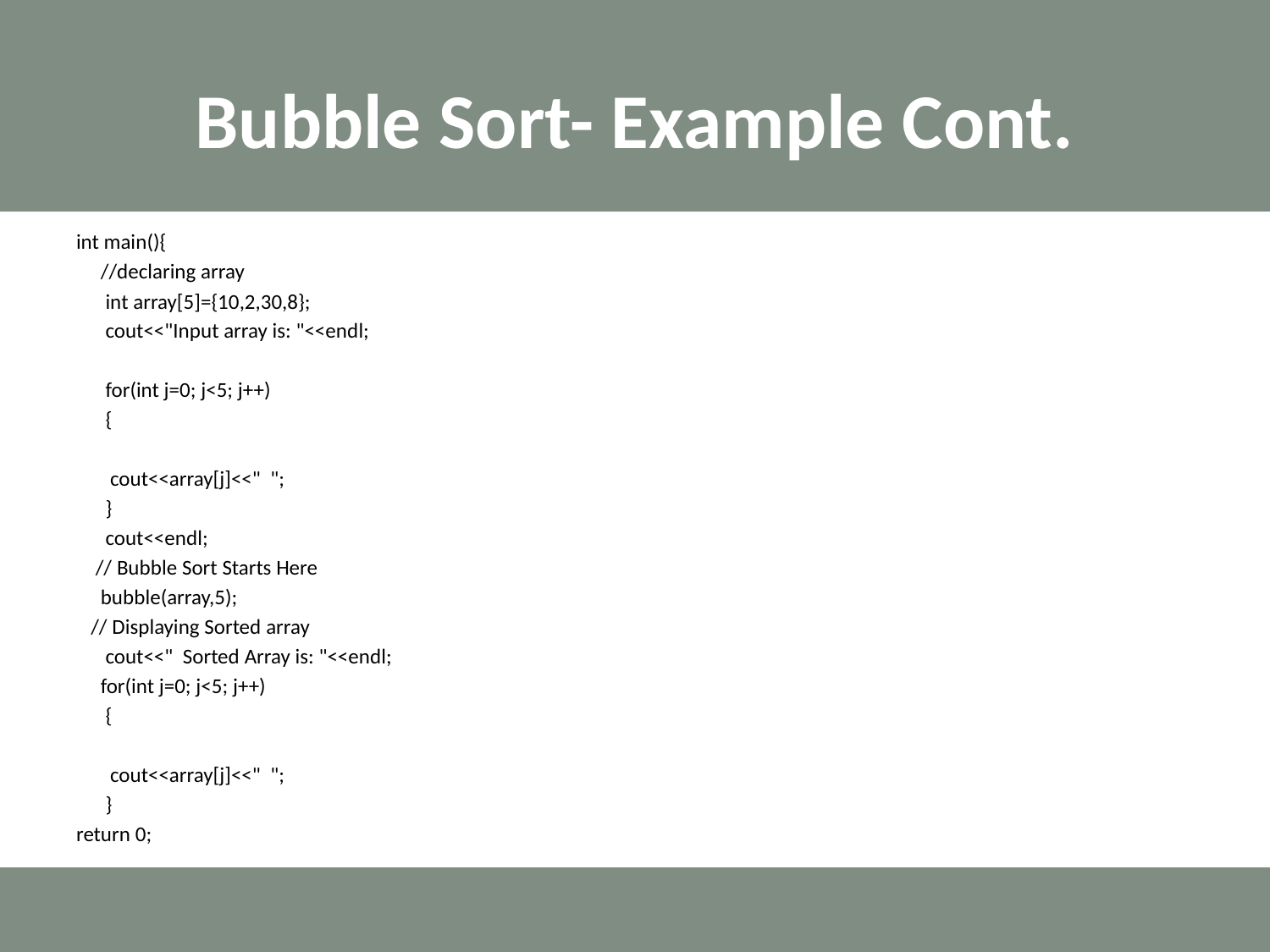

# Bubble Sort- Example Cont.
int main(){
     //declaring array
      int array[5]={10,2,30,8};
      cout<<"Input array is: "<<endl;

      for(int j=0; j<5; j++)
      {

       cout<<array[j]<<"  ";
      }
      cout<<endl;
    // Bubble Sort Starts Here
     bubble(array,5);
   // Displaying Sorted array
      cout<<"  Sorted Array is: "<<endl;
     for(int j=0; j<5; j++)
      {

       cout<<array[j]<<"  ";
      }
return 0;